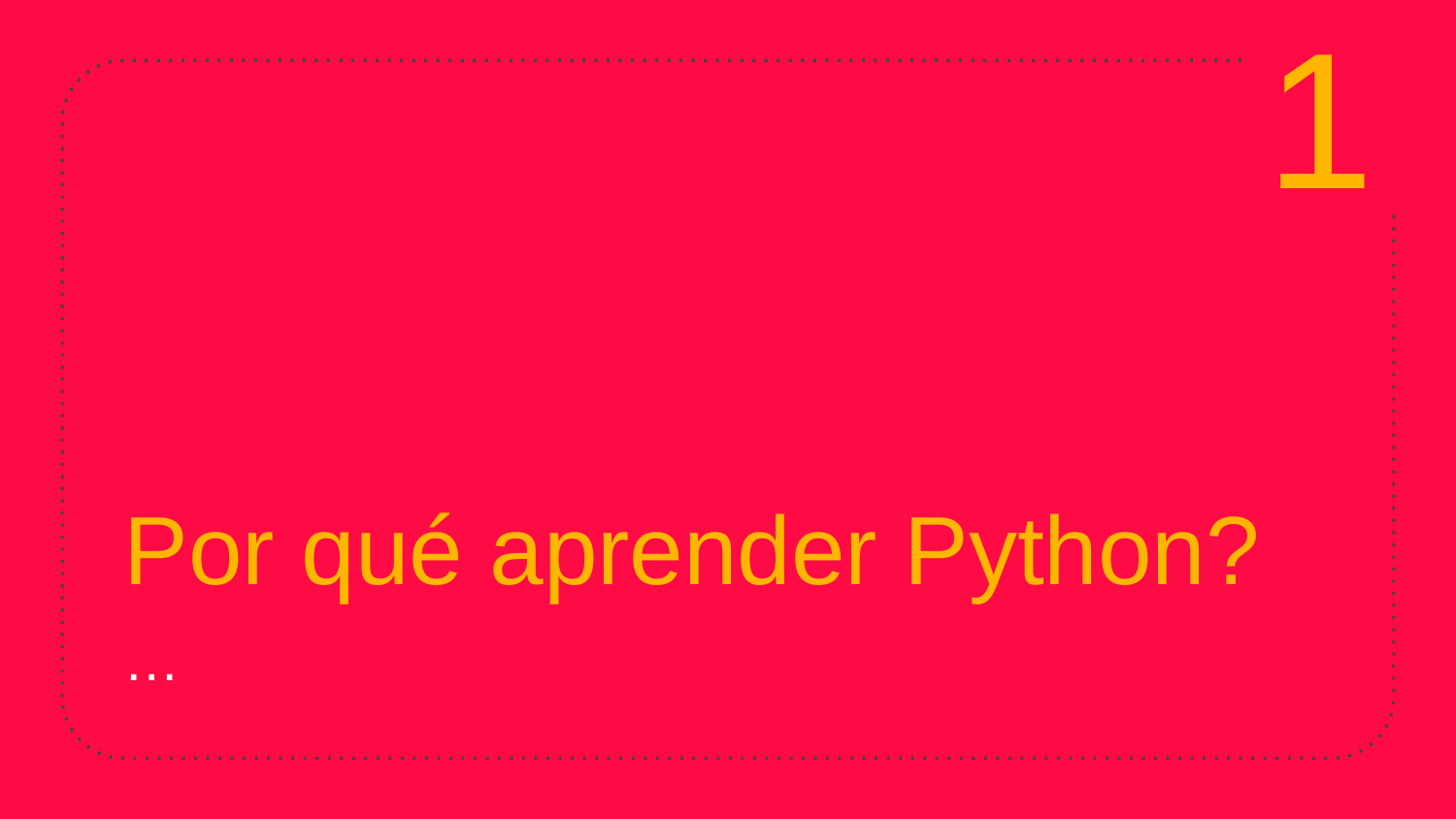

1
# Por qué aprender Python?
…